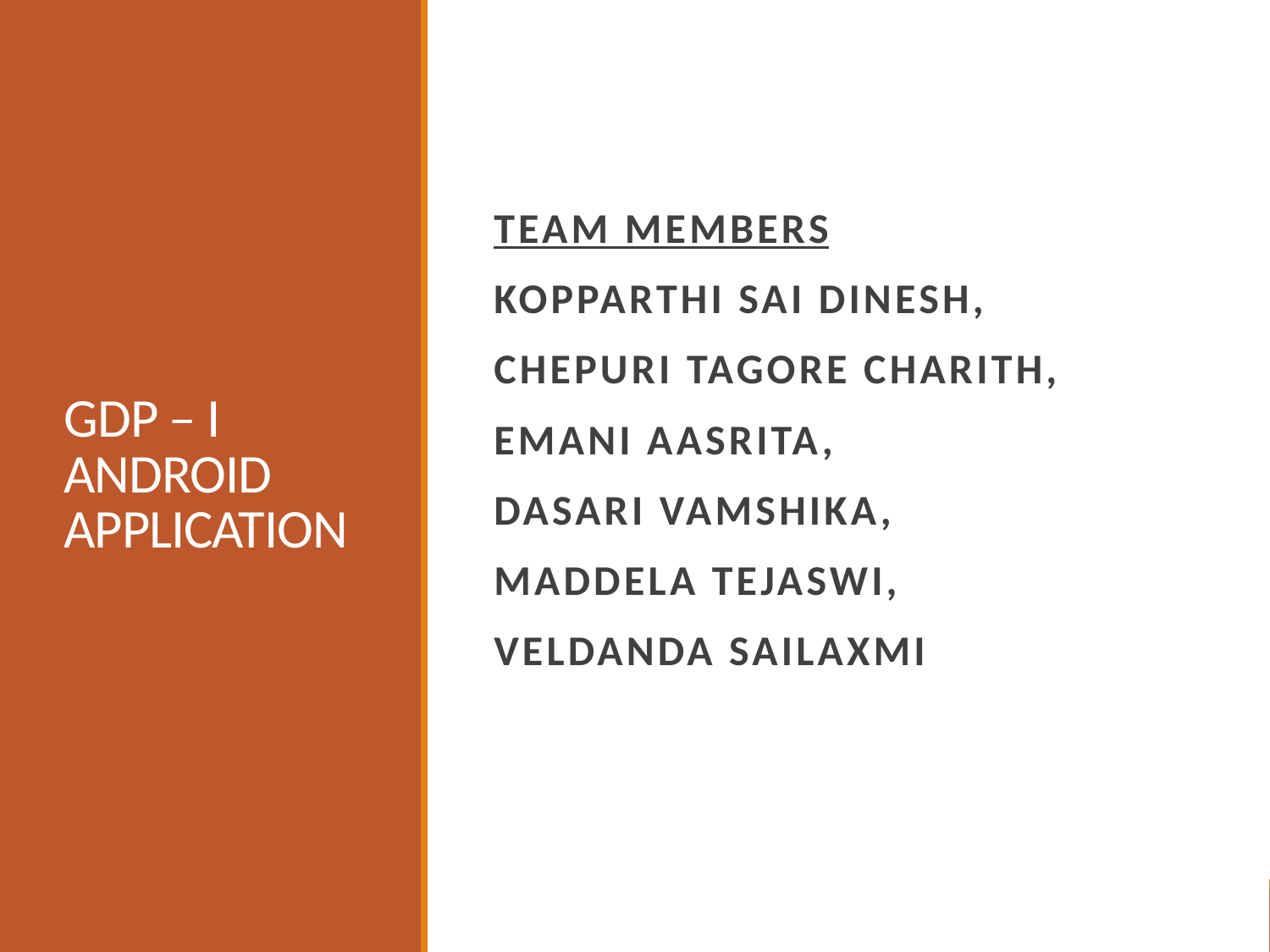

# GDP – I ANDROID APPLICATION
Team Members
Kopparthi Sai Dinesh,
Chepuri Tagore Charith,
Emani Aasrita,
Dasari Vamshika,
Maddela Tejaswi,
Veldanda Sailaxmi